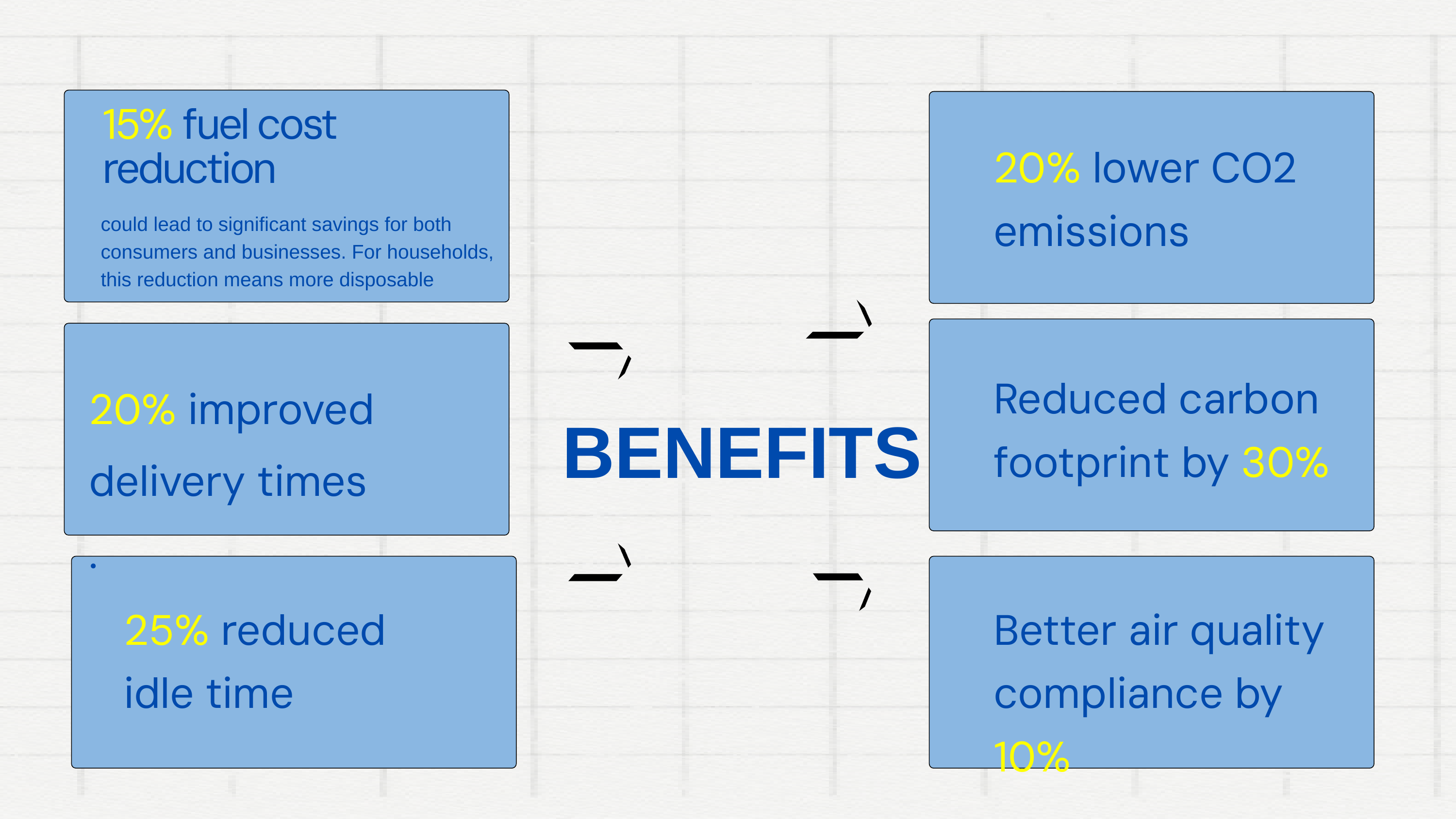

15% fuel cost reduction
20% lower CO2 emissions
could lead to significant savings for both consumers and businesses. For households, this reduction means more disposable

Reduced carbon footprint by 30%
20% improved delivery times
.

BENEFITS

25% reduced idle time
Better air quality compliance by 10%